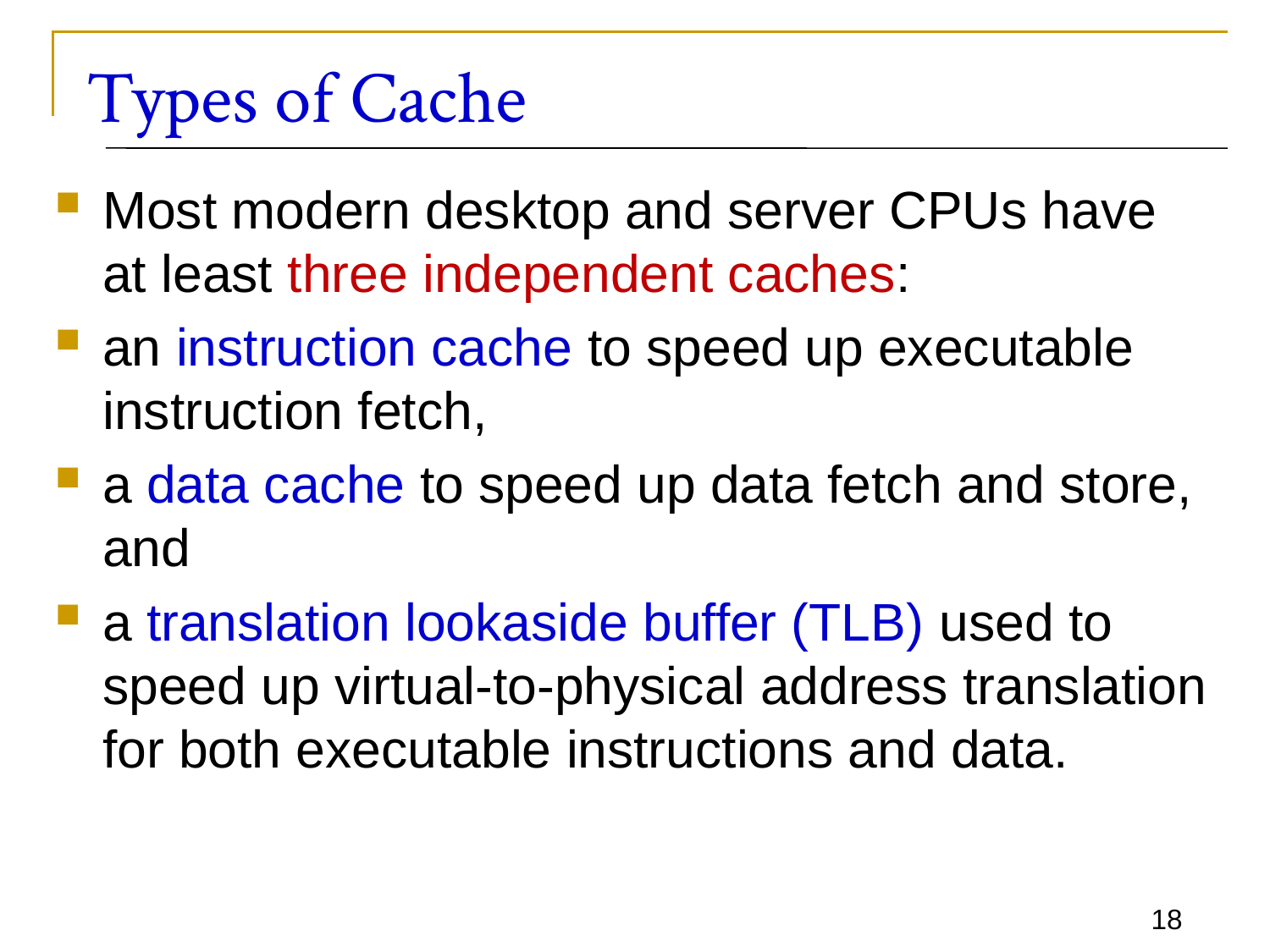

# Types of Cache
Most modern desktop and server CPUs have at least three independent caches:
an instruction cache to speed up executable instruction fetch,
a data cache to speed up data fetch and store, and
a translation lookaside buffer (TLB) used to speed up virtual-to-physical address translation for both executable instructions and data.